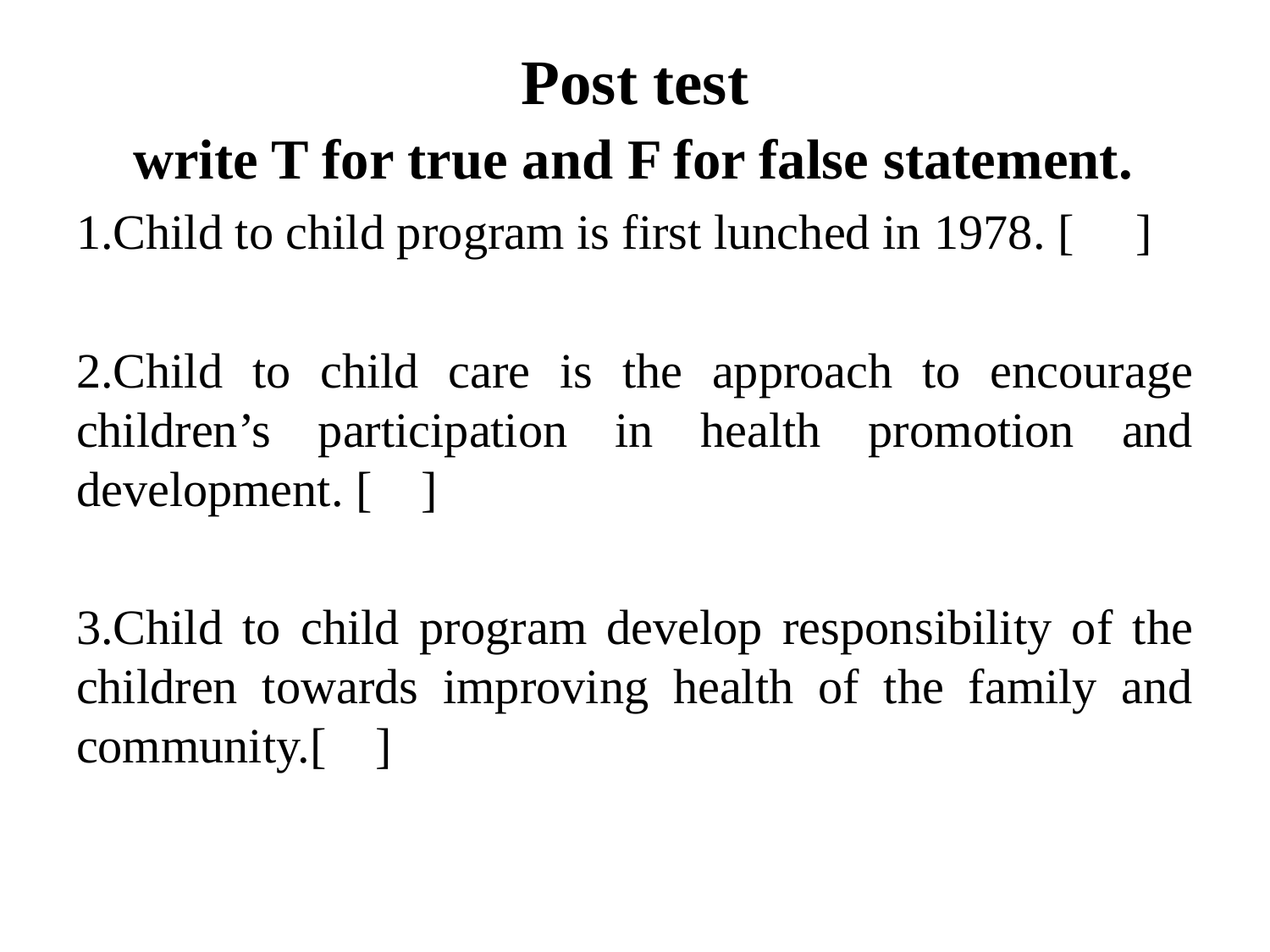

# Post test
    write T for true and F for false statement.
1.Child to child program is first lunched in 1978. [     ]

2.Child to child care is the approach to encourage children’s participation in health promotion and development. [    ]

3.Child to child program develop responsibility of the children towards improving health of the family and community.[    ]